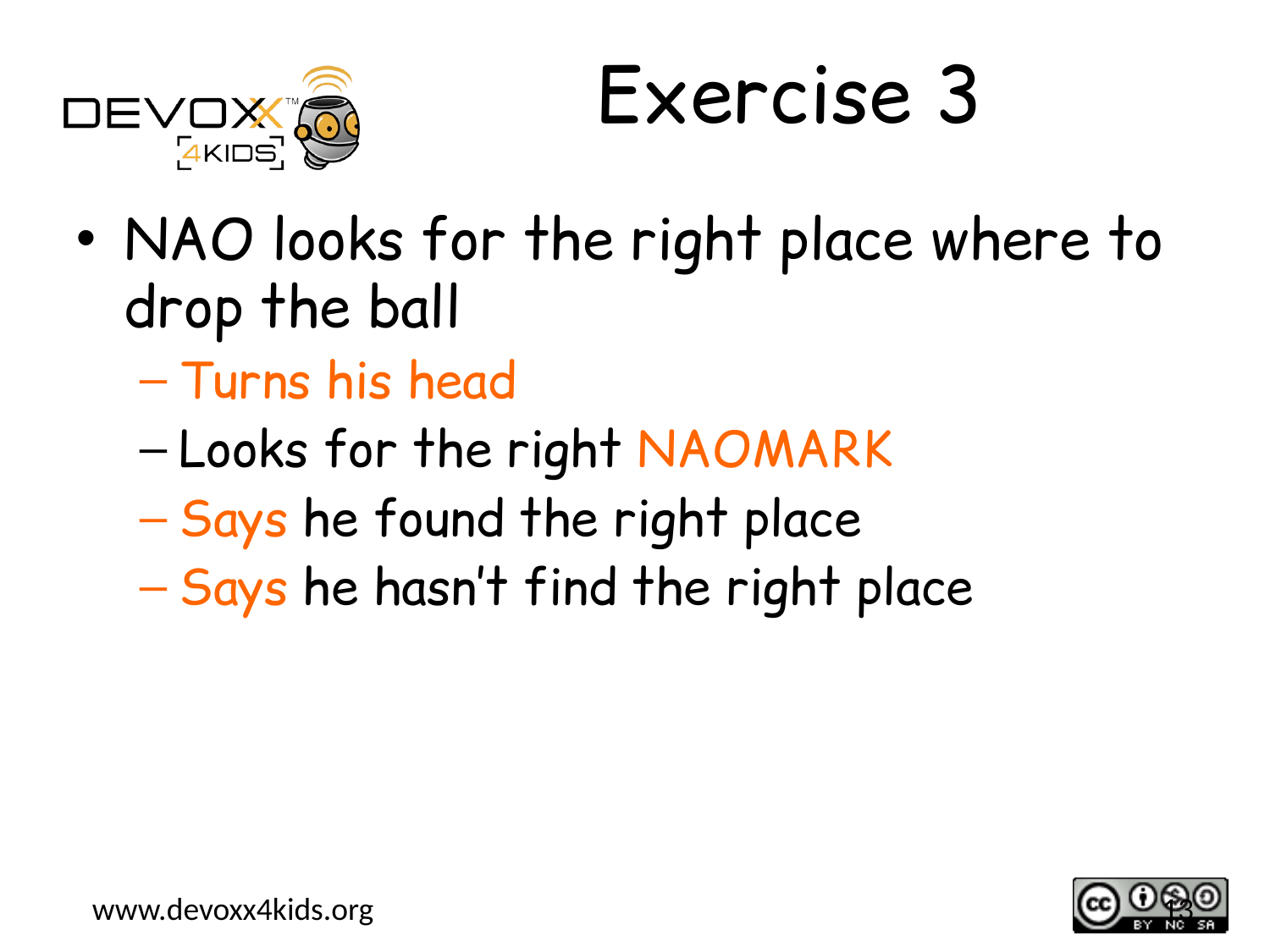

# Exercise 3
NAO looks for the right place where to drop the ball
Turns his head
Looks for the right NAOMARK
Says he found the right place
Says he hasn’t find the right place

13